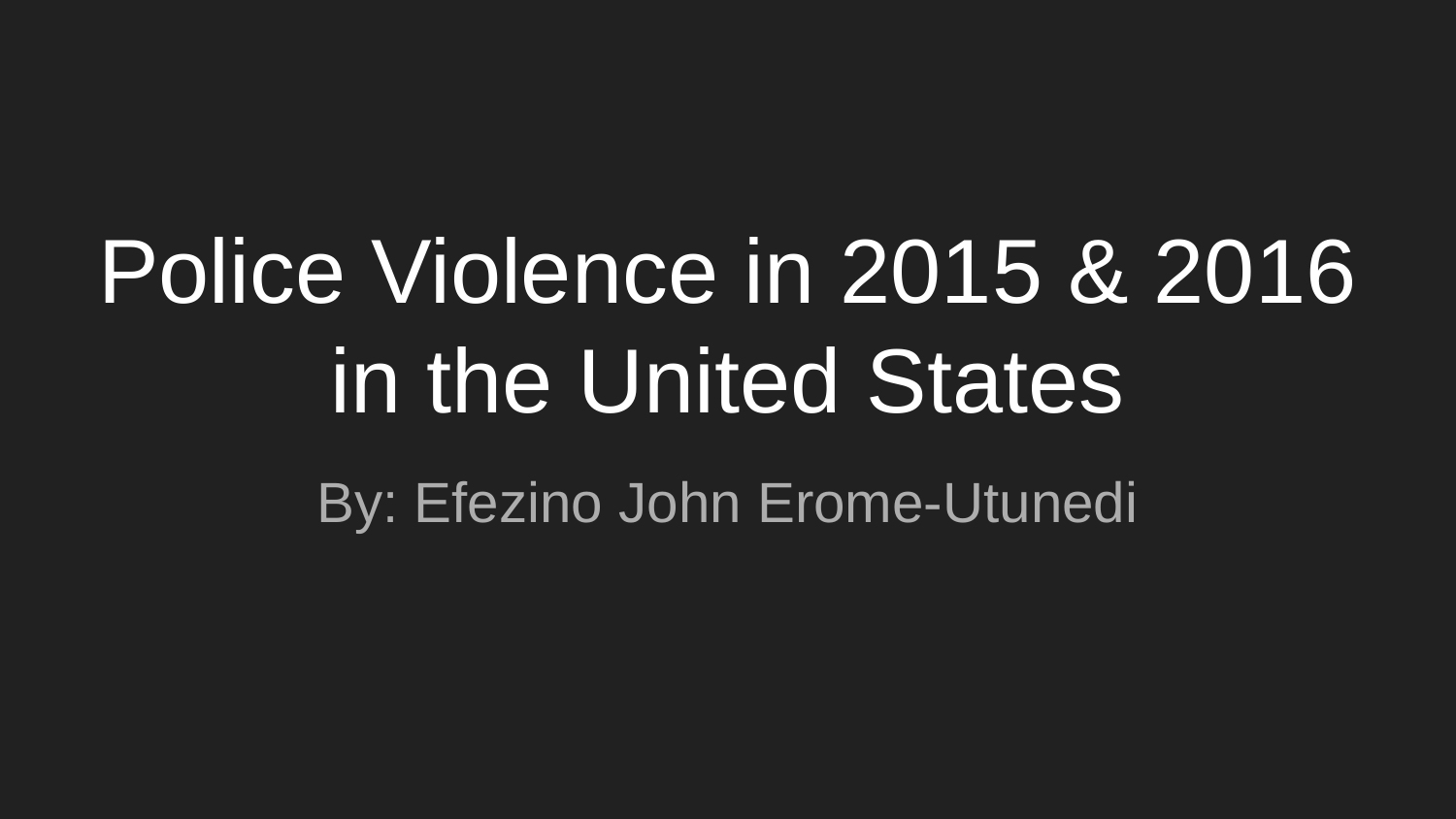

# Police Violence in 2015 & 2016 in the United States
By: Efezino John Erome-Utunedi